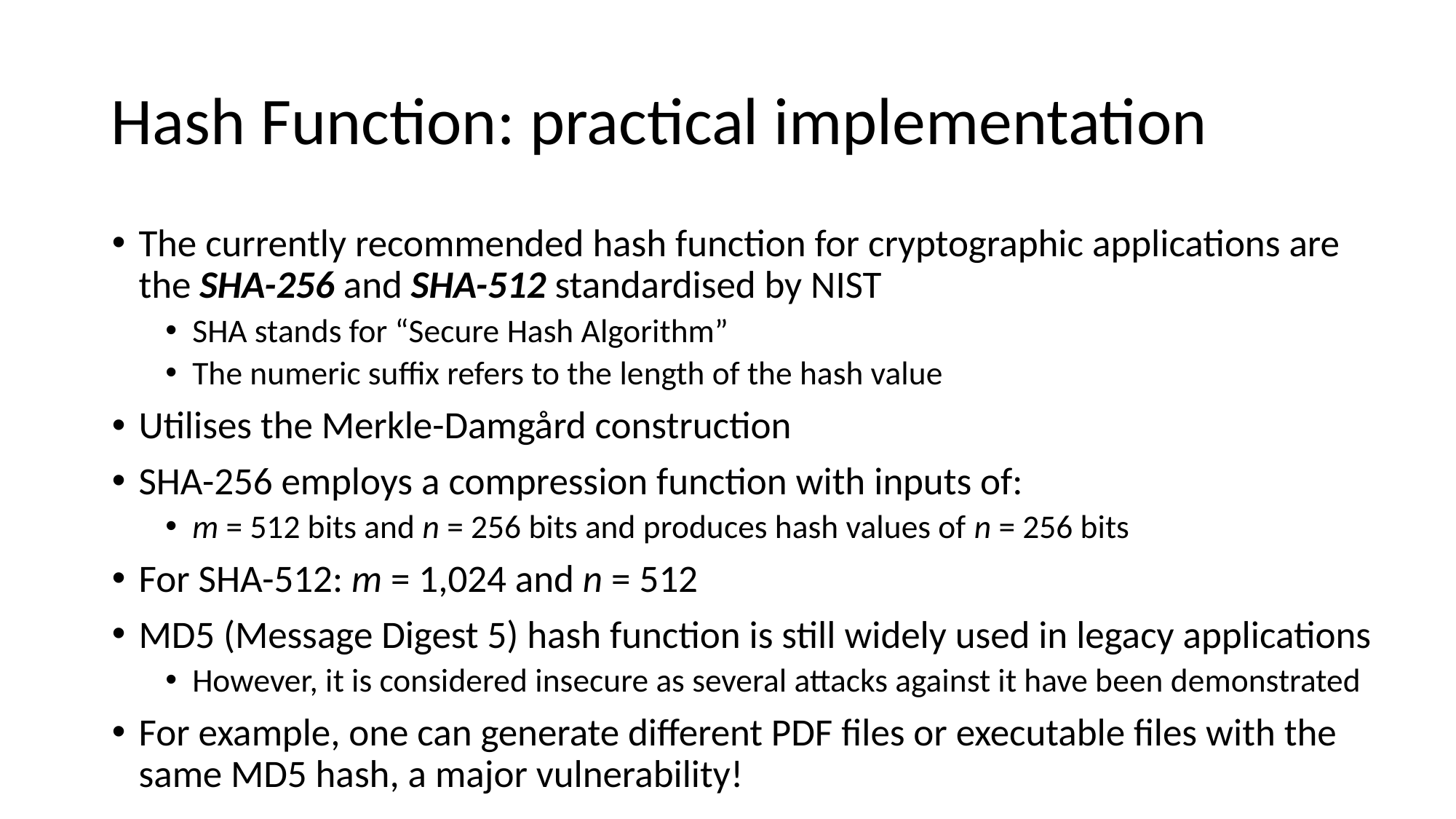

# Hash Function: practical implementation
The currently recommended hash function for cryptographic applications are the SHA-256 and SHA-512 standardised by NIST
SHA stands for “Secure Hash Algorithm”
The numeric suffix refers to the length of the hash value
Utilises the Merkle-Damgård construction
SHA-256 employs a compression function with inputs of:
m = 512 bits and n = 256 bits and produces hash values of n = 256 bits
For SHA-512: m = 1,024 and n = 512
MD5 (Message Digest 5) hash function is still widely used in legacy applications
However, it is considered insecure as several attacks against it have been demonstrated
For example, one can generate different PDF files or executable files with the same MD5 hash, a major vulnerability!